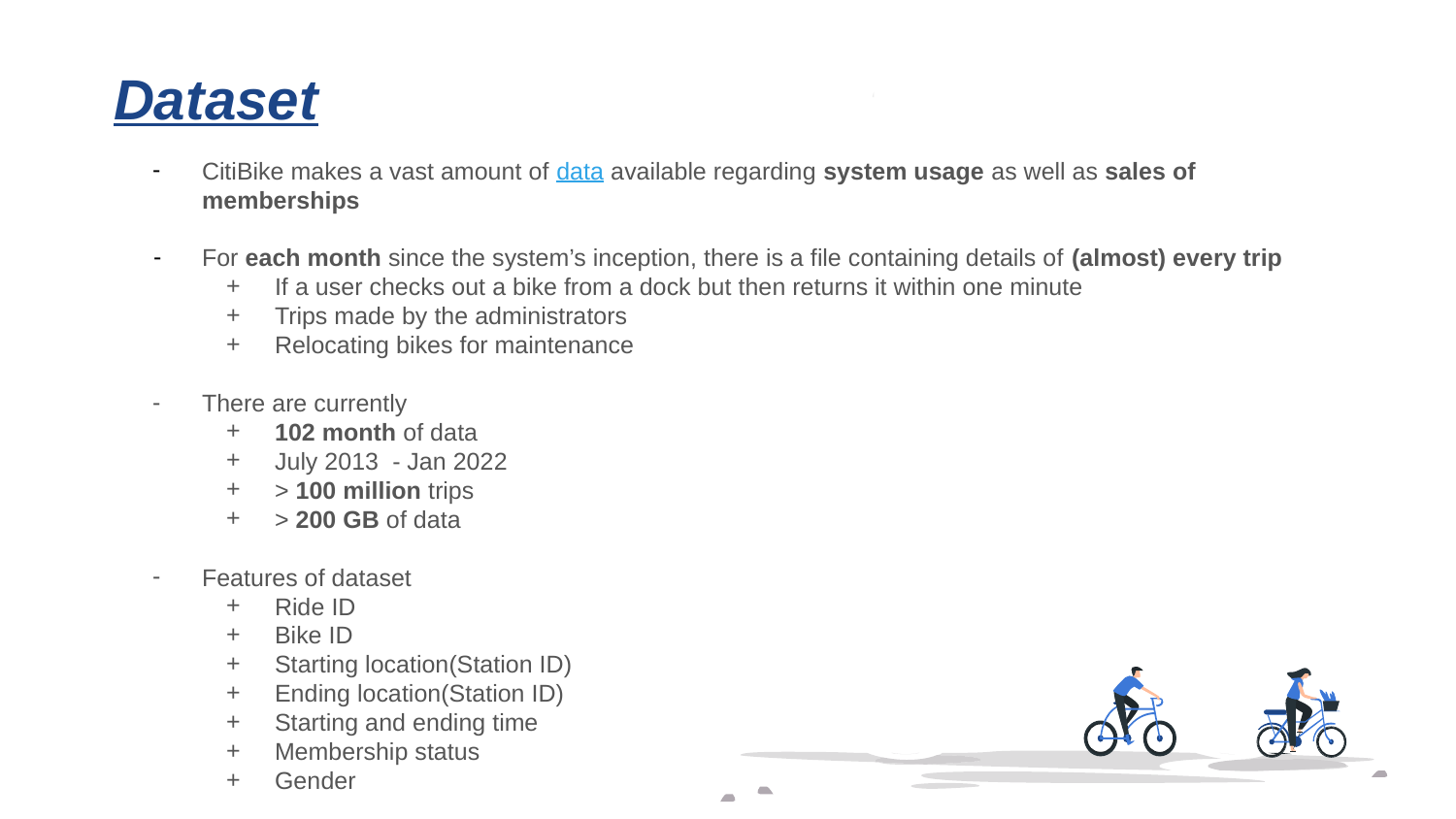

# Dataset
CitiBike makes a vast amount of data available regarding system usage as well as sales of memberships

For each month since the system’s inception, there is a file containing details of (almost) every trip
If a user checks out a bike from a dock but then returns it within one minute
Trips made by the administrators
Relocating bikes for maintenance

There are currently
102 month of data
July 2013  - Jan 2022
> 100 million trips
> 200 GB of data

Features of dataset
Ride ID
Bike ID
Starting location(Station ID)
Ending location(Station ID)
Starting and ending time
Membership status
Gender